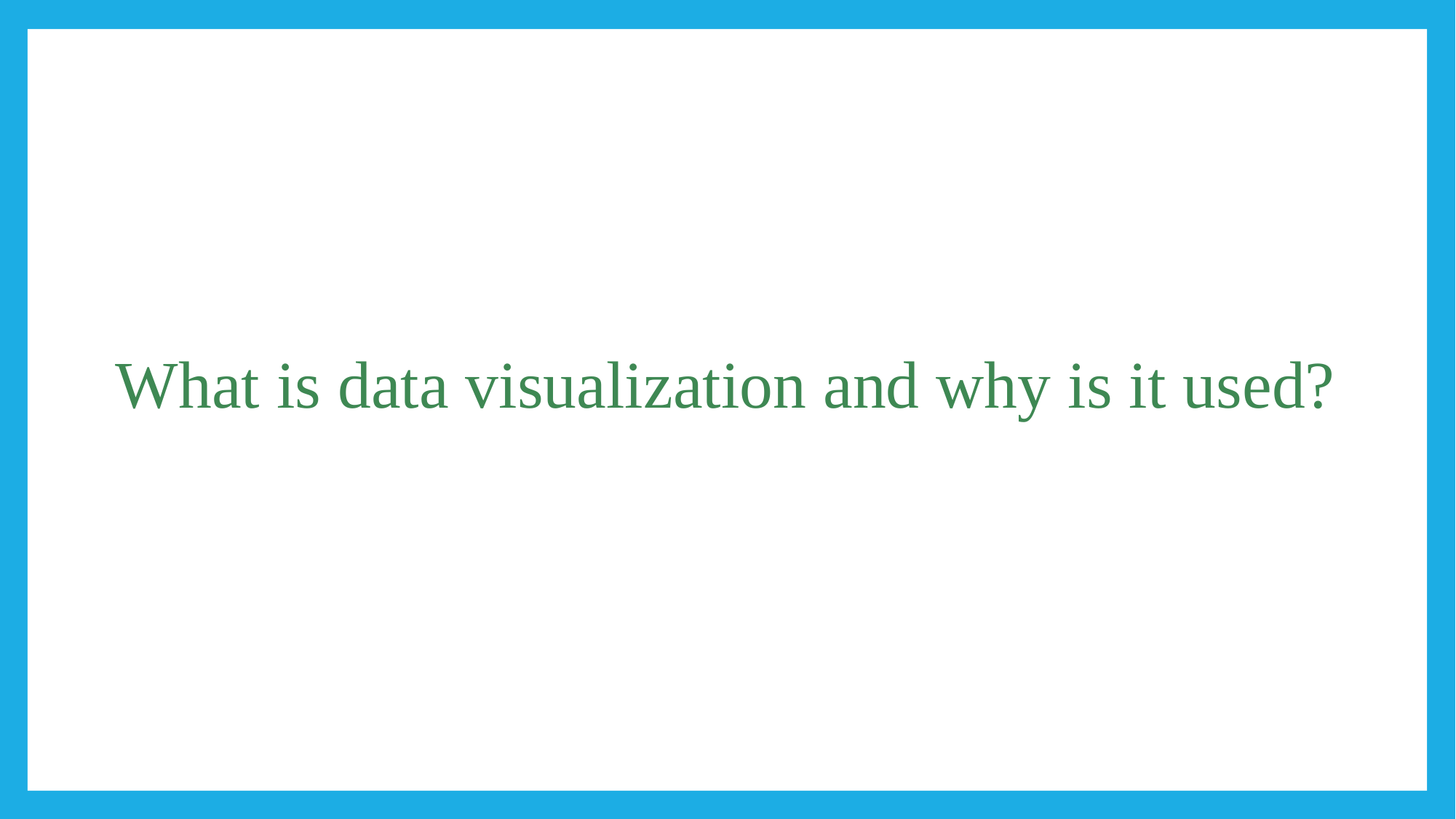

# What is data visualization and why is it used?